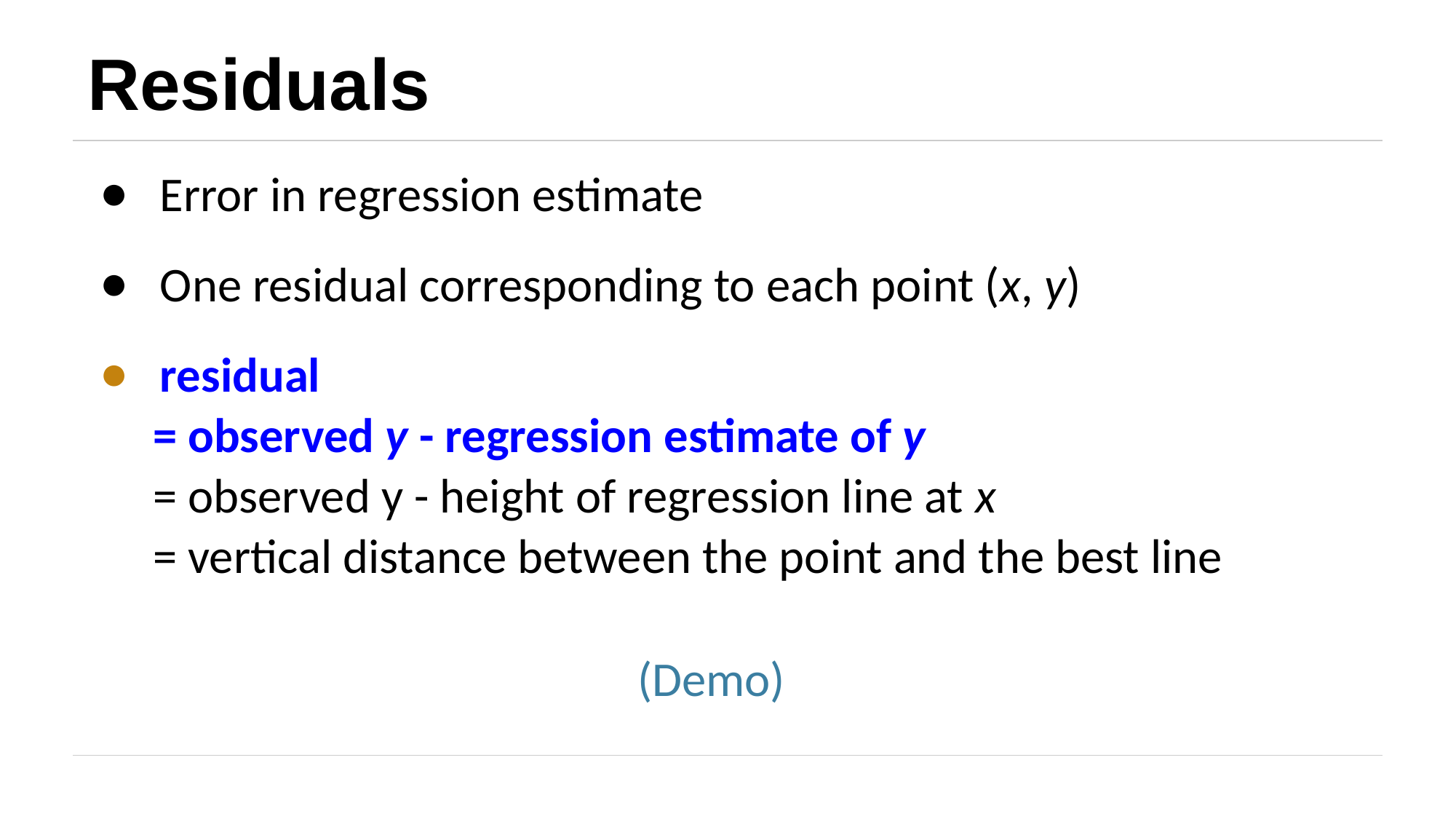

# Residuals
Error in regression estimate

One residual corresponding to each point (x, y)

residual
      = observed y - regression estimate of y
      = observed y - height of regression line at x
      = vertical distance between the point and the best line
(Demo)